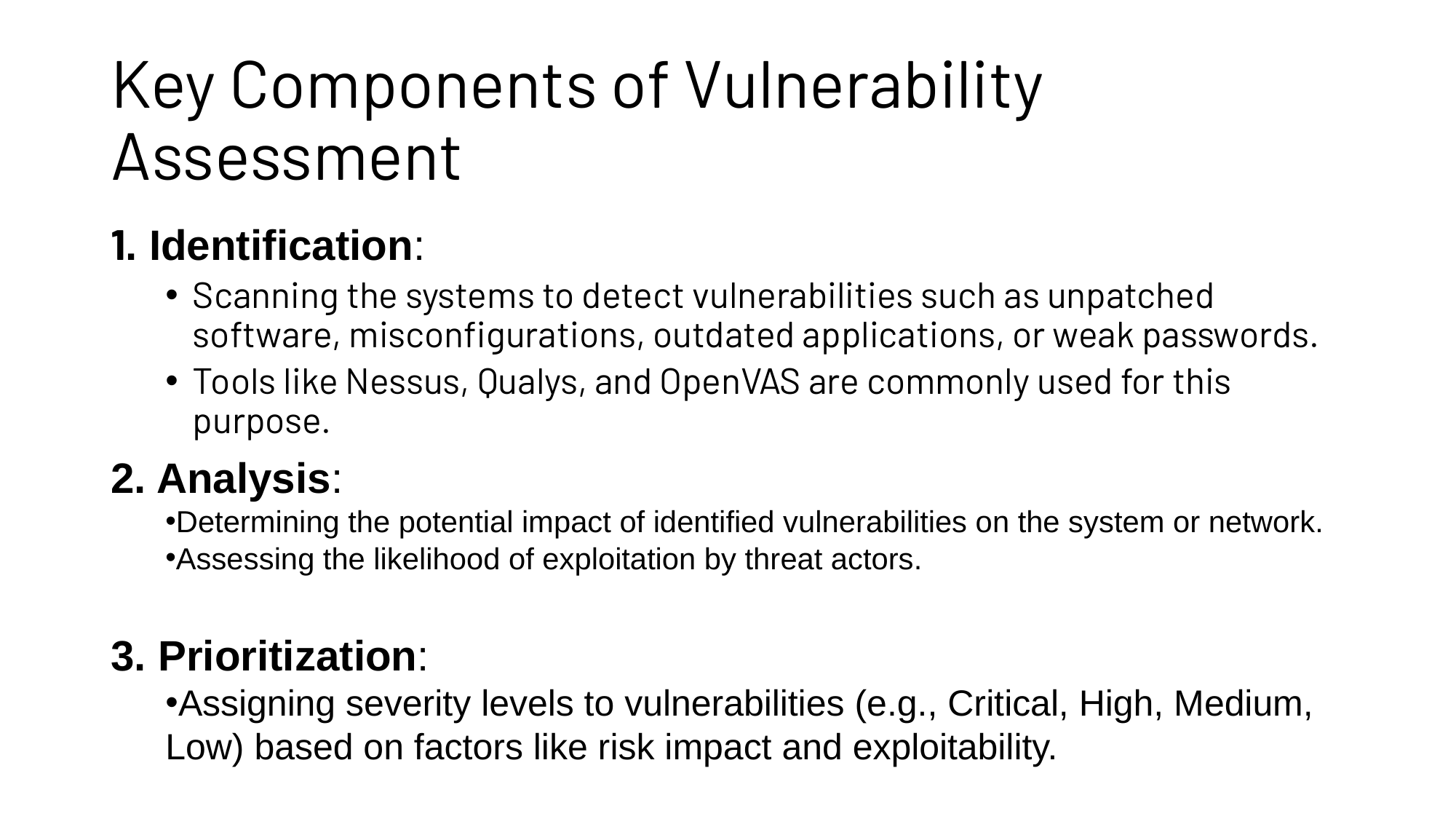

# Key Components of Vulnerability Assessment
1. Identification:
Scanning the systems to detect vulnerabilities such as unpatched software, misconfigurations, outdated applications, or weak passwords.
Tools like Nessus, Qualys, and OpenVAS are commonly used for this purpose.
2. Analysis:
Determining the potential impact of identified vulnerabilities on the system or network.
Assessing the likelihood of exploitation by threat actors.

3. Prioritization:
Assigning severity levels to vulnerabilities (e.g., Critical, High, Medium, Low) based on factors like risk impact and exploitability.